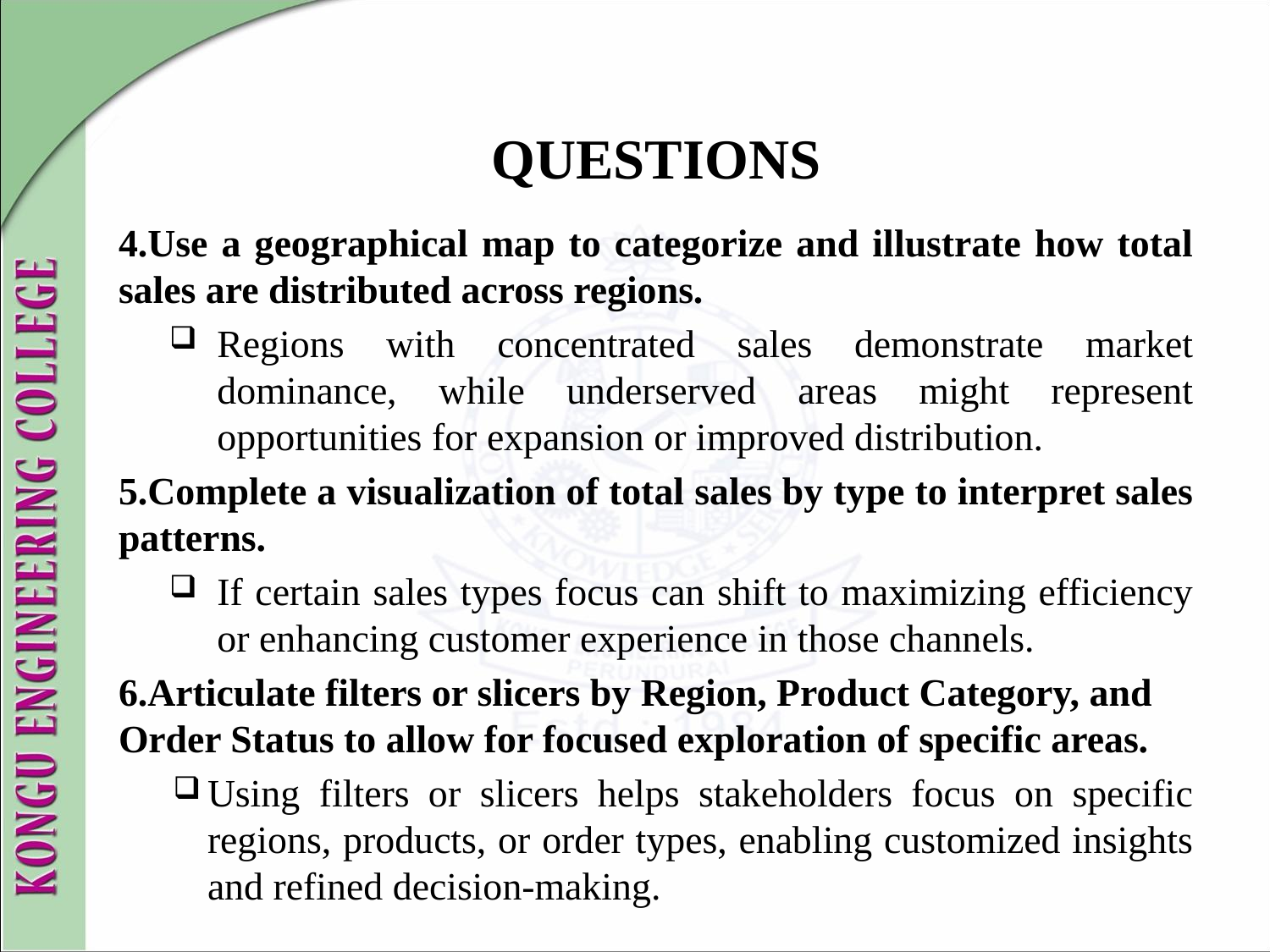

# QUESTIONS
4.Use a geographical map to categorize and illustrate how total sales are distributed across regions.
Regions with concentrated sales demonstrate market dominance, while underserved areas might represent opportunities for expansion or improved distribution.
5.Complete a visualization of total sales by type to interpret sales patterns.
If certain sales types focus can shift to maximizing efficiency or enhancing customer experience in those channels.
6.Articulate filters or slicers by Region, Product Category, and Order Status to allow for focused exploration of specific areas.
Using filters or slicers helps stakeholders focus on specific regions, products, or order types, enabling customized insights and refined decision-making.